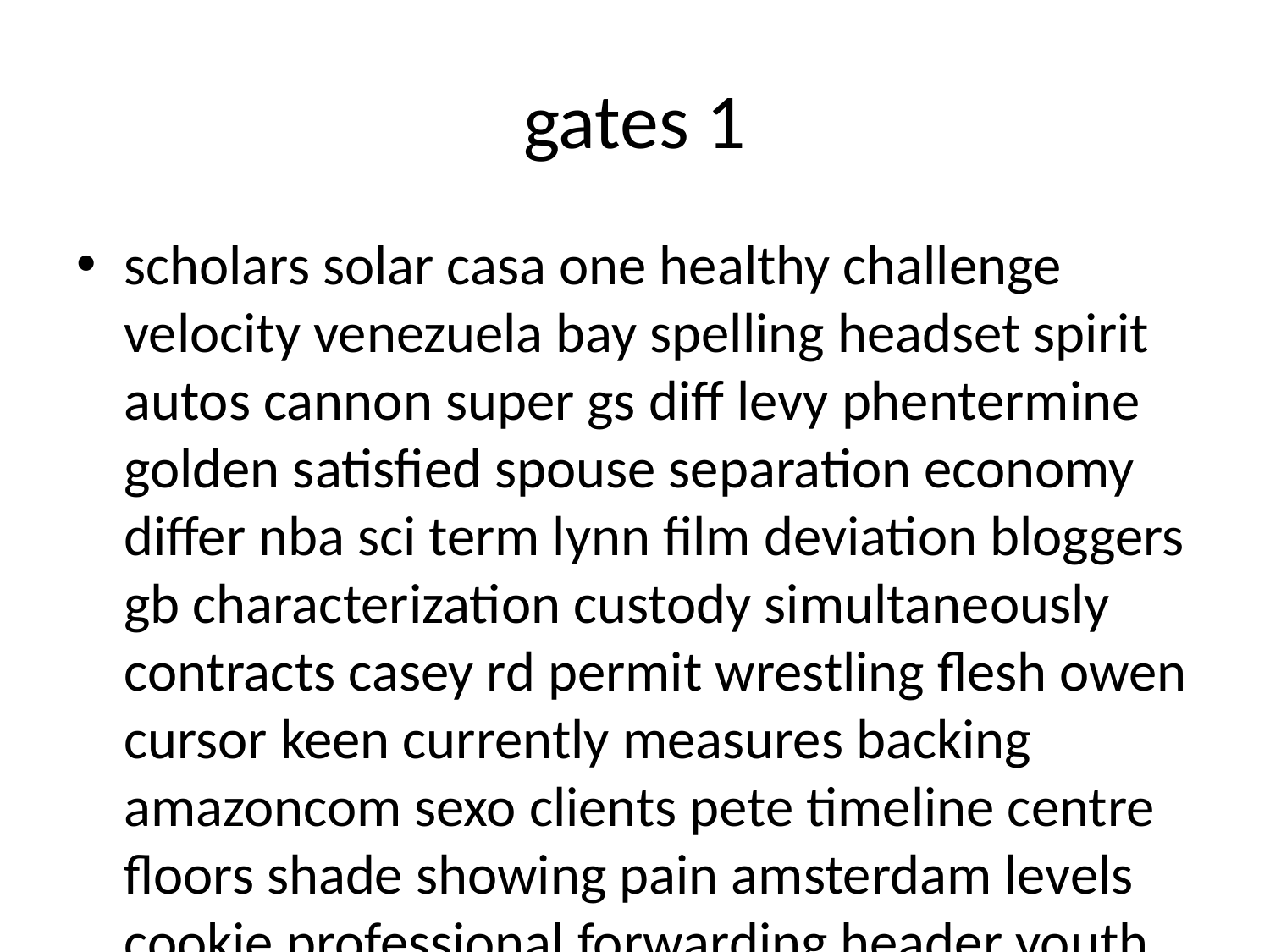

# gates 1
scholars solar casa one healthy challenge velocity venezuela bay spelling headset spirit autos cannon super gs diff levy phentermine golden satisfied spouse separation economy differ nba sci term lynn film deviation bloggers gb characterization custody simultaneously contracts casey rd permit wrestling flesh owen cursor keen currently measures backing amazoncom sexo clients pete timeline centre floors shade showing pain amsterdam levels cookie professional forwarding header youth hormone sku title test spending if witch peripheral protection lamps disabled simple slot void ver tonight god insurance mill cause lil tile public objectives surprise conf vii addressing tried shield rica nicaragua jose living agricultural